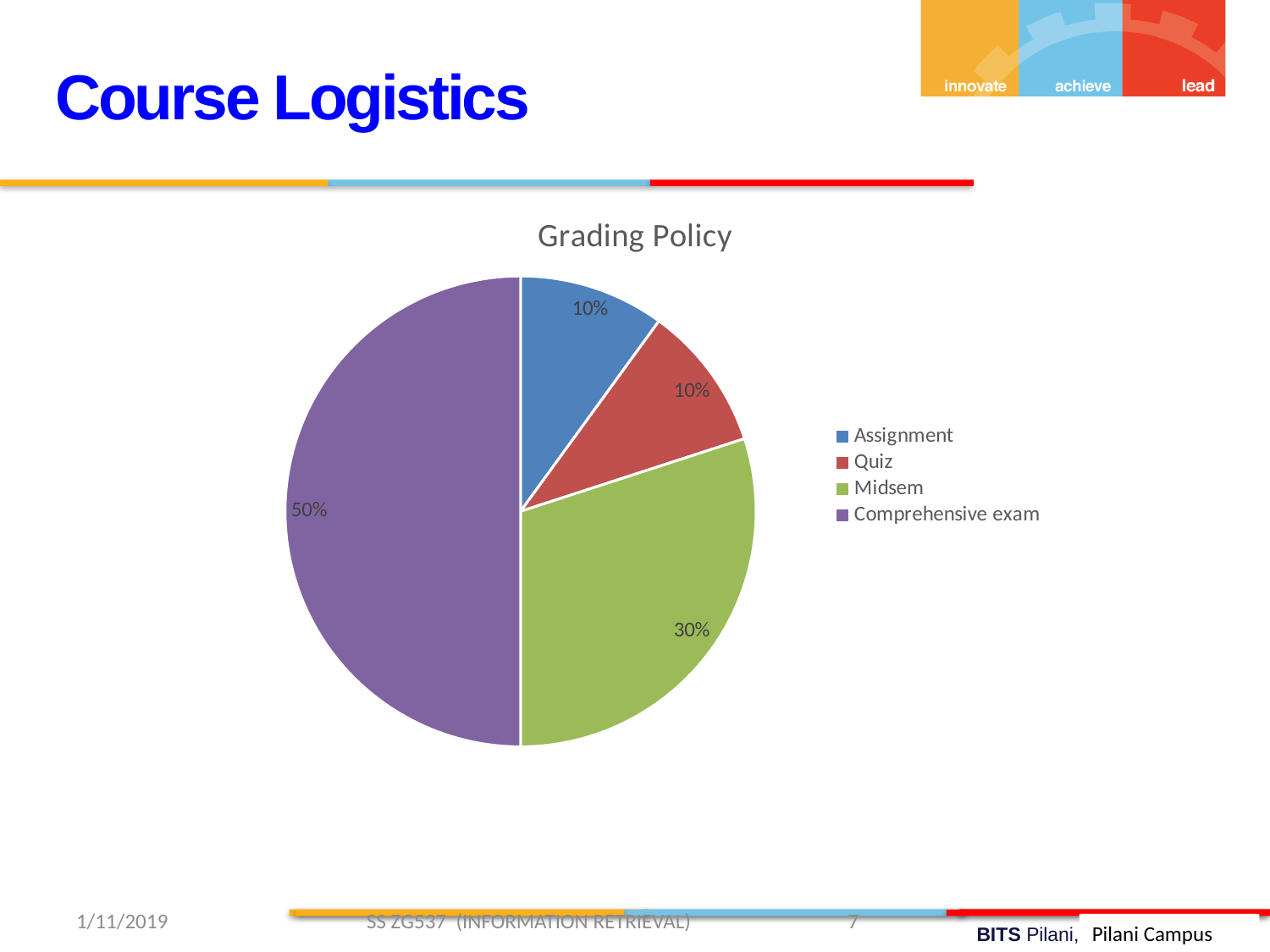

Course Logistics

### Chart:

| Category | Grading Policy |
|---|---|
| Assignment | 0.1 |
| Quiz  | 0.1 |
| Midsem | 0.3 |
| Comprehensive exam | 0.5 |
1/11/2019                                         SS ZG537  (INFORMATION RETRIEVAL)                                7
Pilani Campus